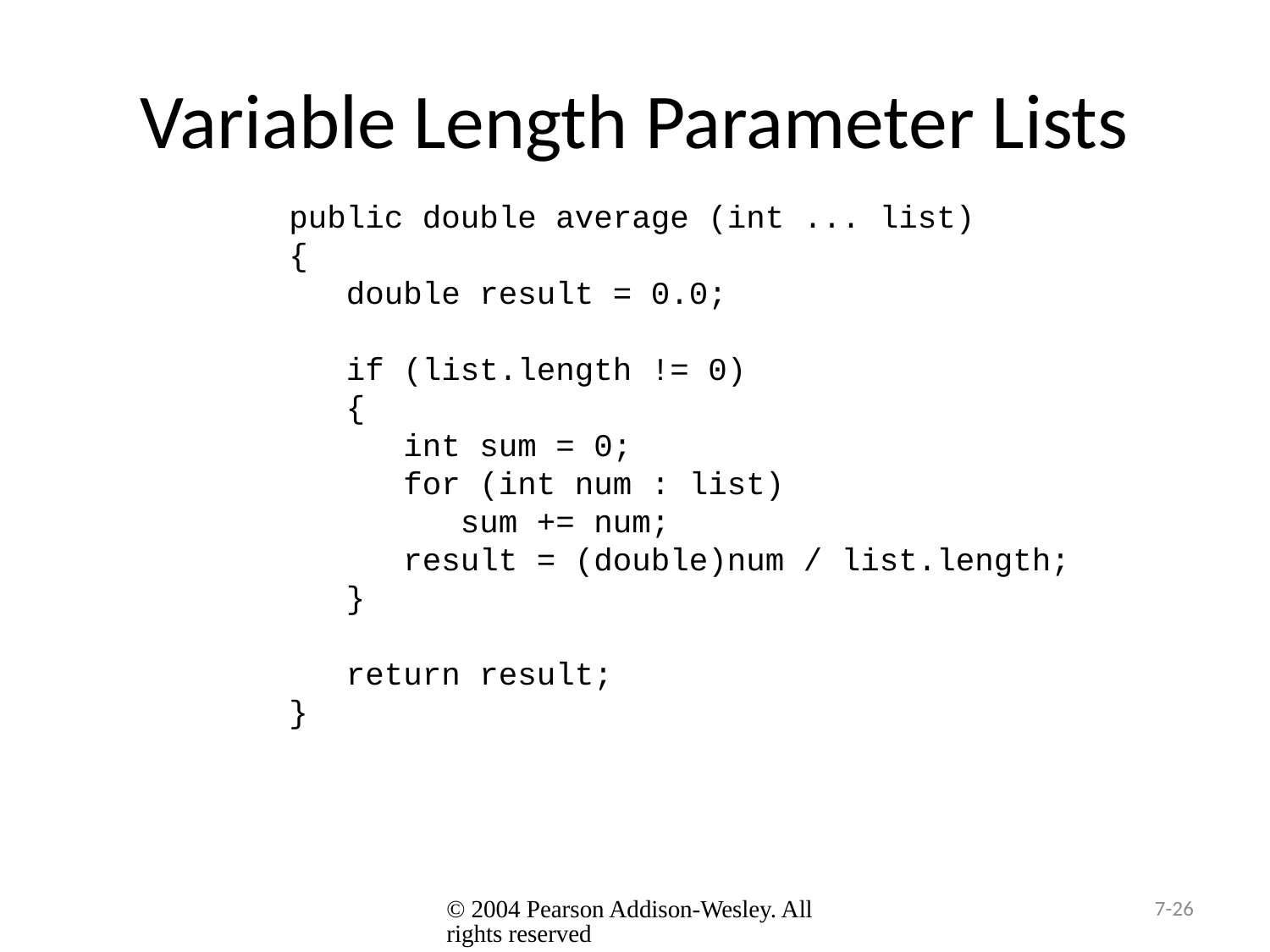

# Variable Length Parameter Lists
public double average (int ... list)
{
   double result = 0.0;

   if (list.length != 0)
   {
      int sum = 0;
      for (int num : list)
         sum += num;
      result = (double)num / list.length;
   }

   return result;
}
© 2004 Pearson Addison-Wesley. All rights reserved
7-26